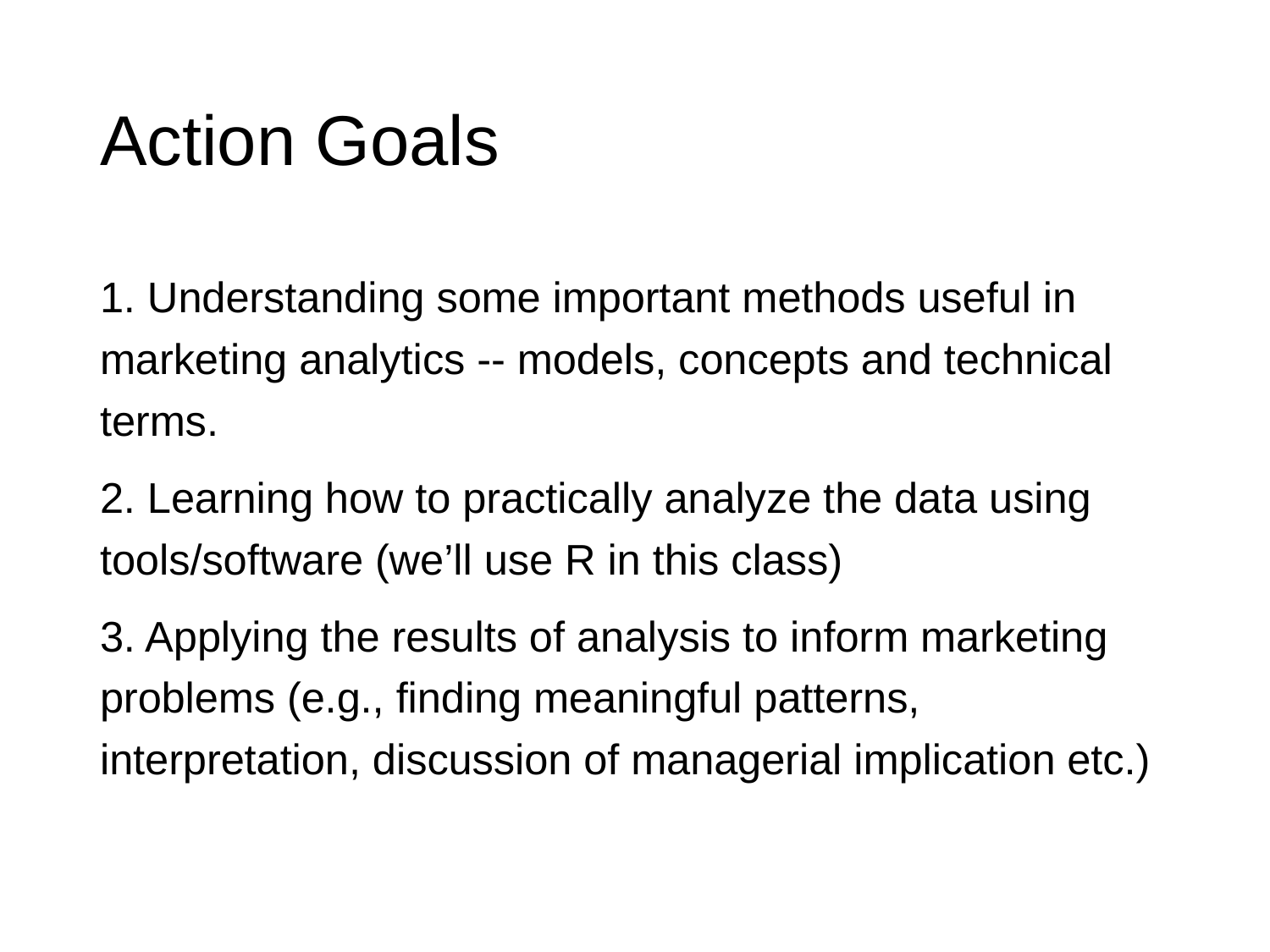

# Action Goals
1. Understanding some important methods useful in marketing analytics -- models, concepts and technical terms.
2. Learning how to practically analyze the data using tools/software (we’ll use R in this class)
3. Applying the results of analysis to inform marketing problems (e.g., finding meaningful patterns, interpretation, discussion of managerial implication etc.)